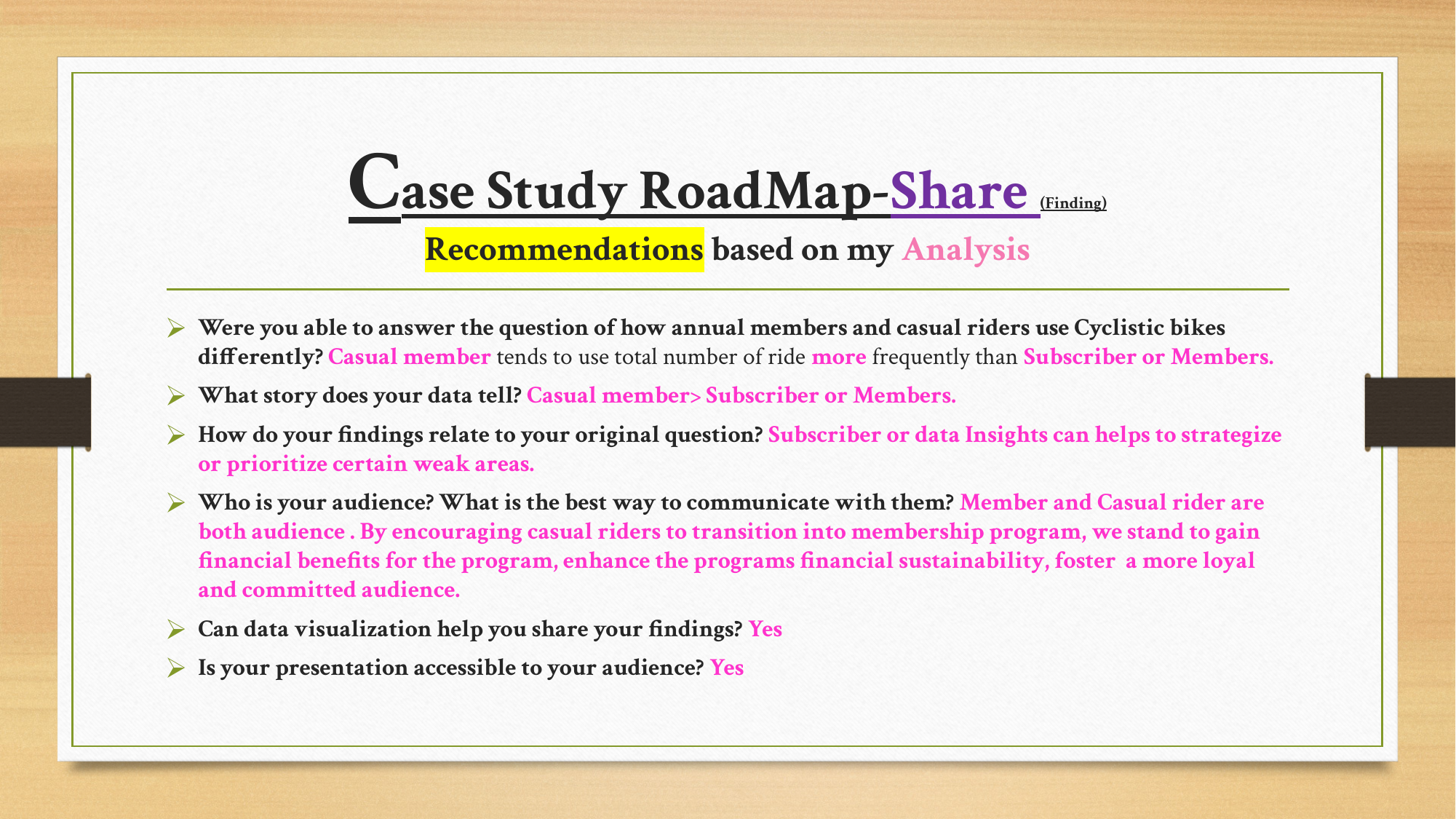

# Case Study RoadMap-Share (Finding) Recommendations based on my Analysis
Were you able to answer the question of how annual members and casual riders use Cyclistic bikes differently? Casual member tends to use total number of ride more frequently than Subscriber or Members.
What story does your data tell? Casual member> Subscriber or Members.
How do your findings relate to your original question? Subscriber or data Insights can helps to strategize or prioritize certain weak areas.
Who is your audience? What is the best way to communicate with them? Member and Casual rider are both audience . By encouraging casual riders to transition into membership program, we stand to gain financial benefits for the program, enhance the programs financial sustainability, foster  a more loyal and committed audience.
Can data visualization help you share your findings? Yes
Is your presentation accessible to your audience? Yes